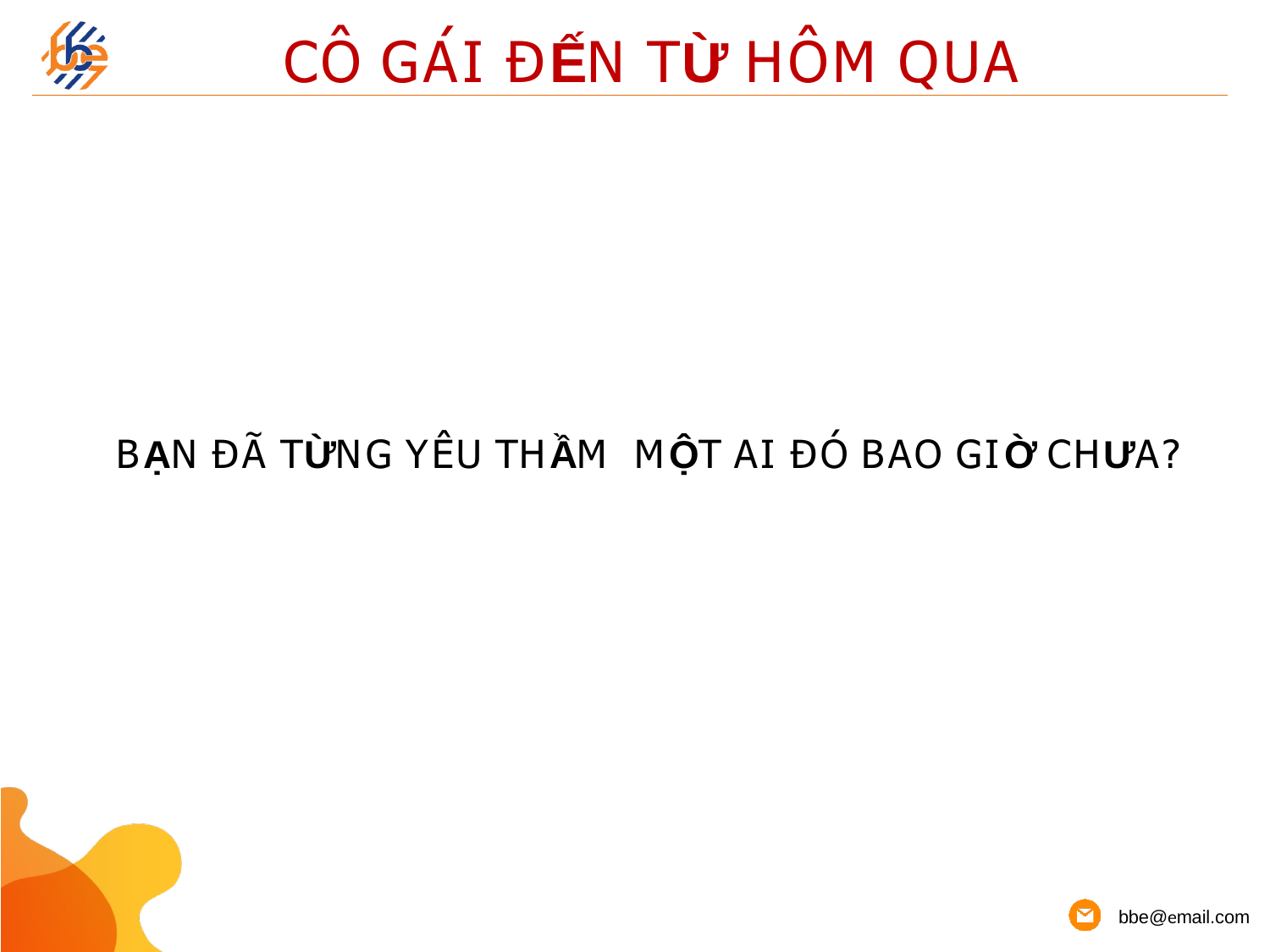

# CÔ GÁI ĐẾN TỪ HÔM QUA

BẠN ĐÃ TỪNG YÊU THẦM  MỘT AI ĐÓ BAO GIỜ CHƯA?